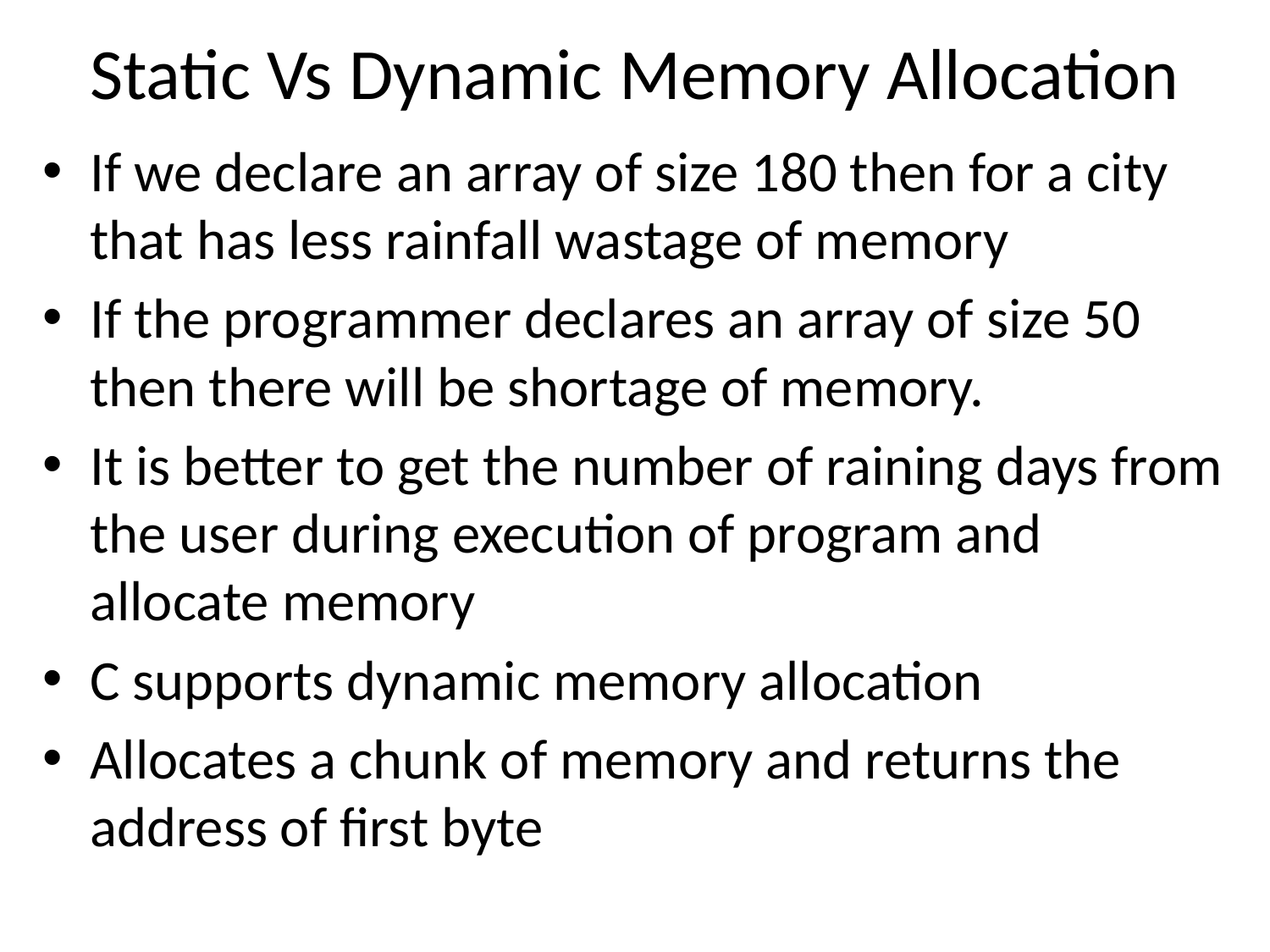

# Static Vs Dynamic Memory Allocation
If we declare an array of size 180 then for a city that has less rainfall wastage of memory
If the programmer declares an array of size 50 then there will be shortage of memory.
It is better to get the number of raining days from the user during execution of program and allocate memory
C supports dynamic memory allocation
Allocates a chunk of memory and returns the address of first byte